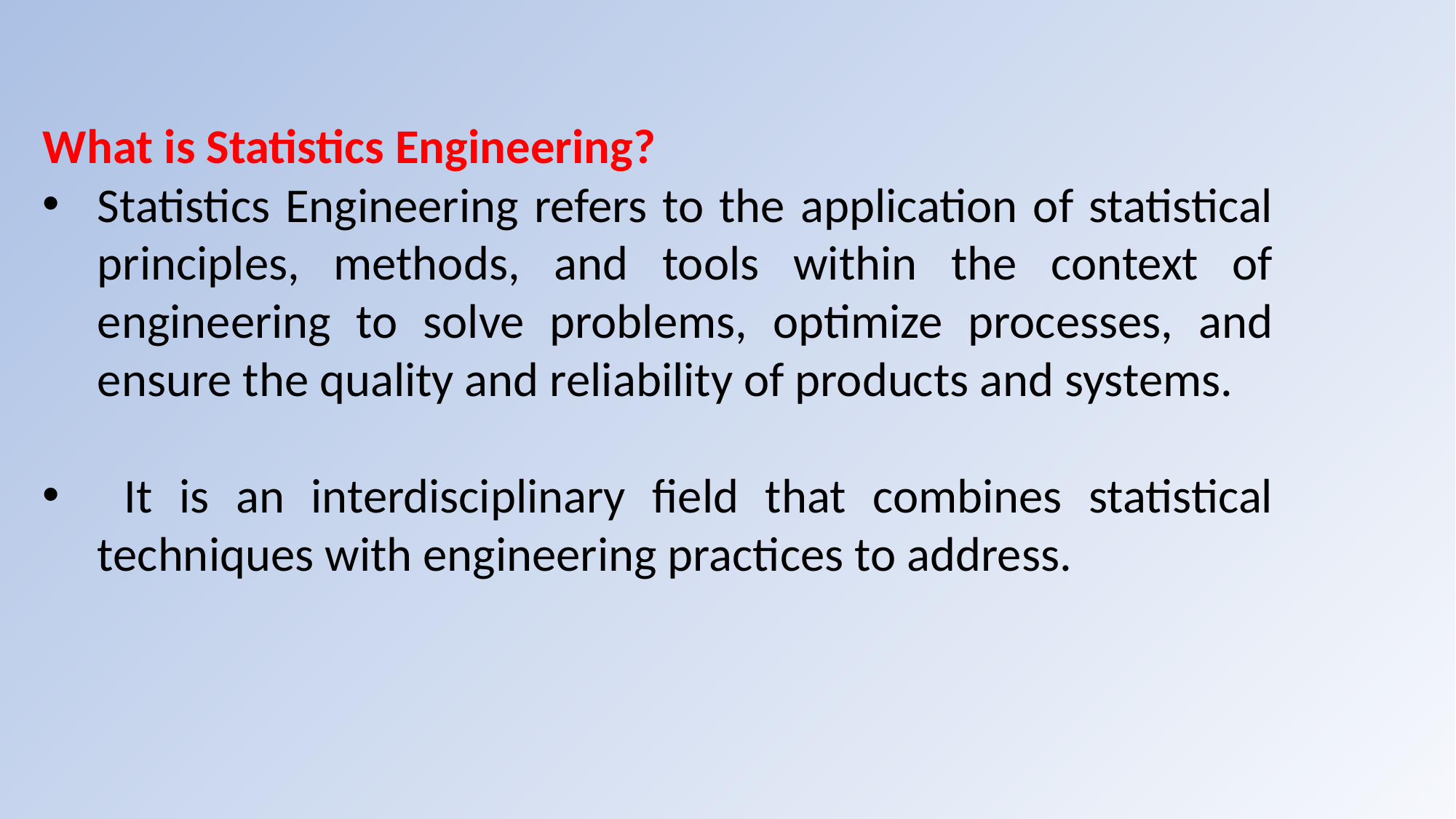

What is Statistics Engineering?
Statistics Engineering refers to the application of statistical principles, methods, and tools within the context of engineering to solve problems, optimize processes, and ensure the quality and reliability of products and systems.

 It is an interdisciplinary field that combines statistical techniques with engineering practices to address.